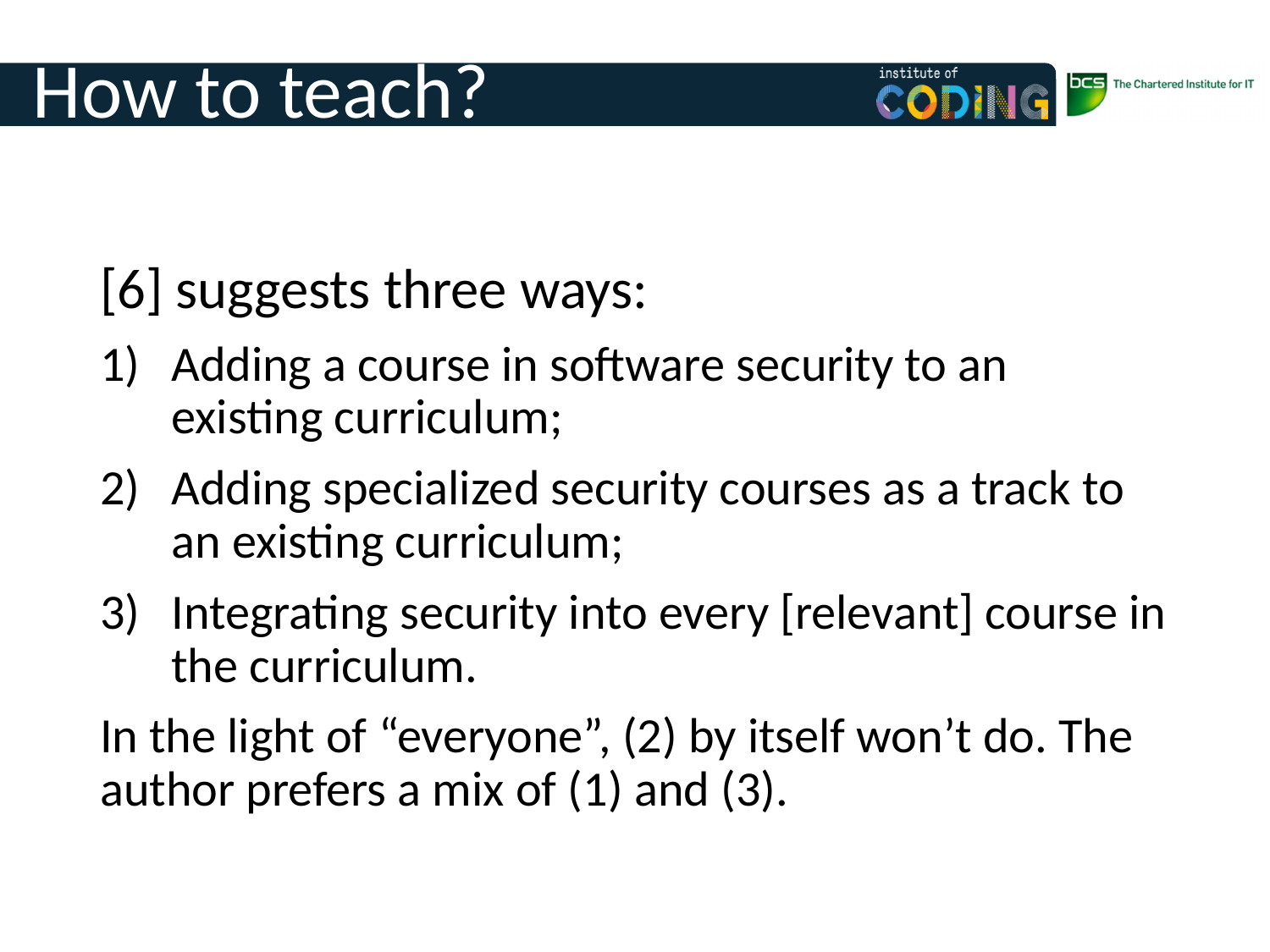

How to teach?
[6] suggests three ways:
Adding a course in software security to an existing curriculum;
Adding specialized security courses as a track to an existing curriculum;
Integrating security into every [relevant] course in the curriculum.
In the light of “everyone”, (2) by itself won’t do. The author prefers a mix of (1) and (3).